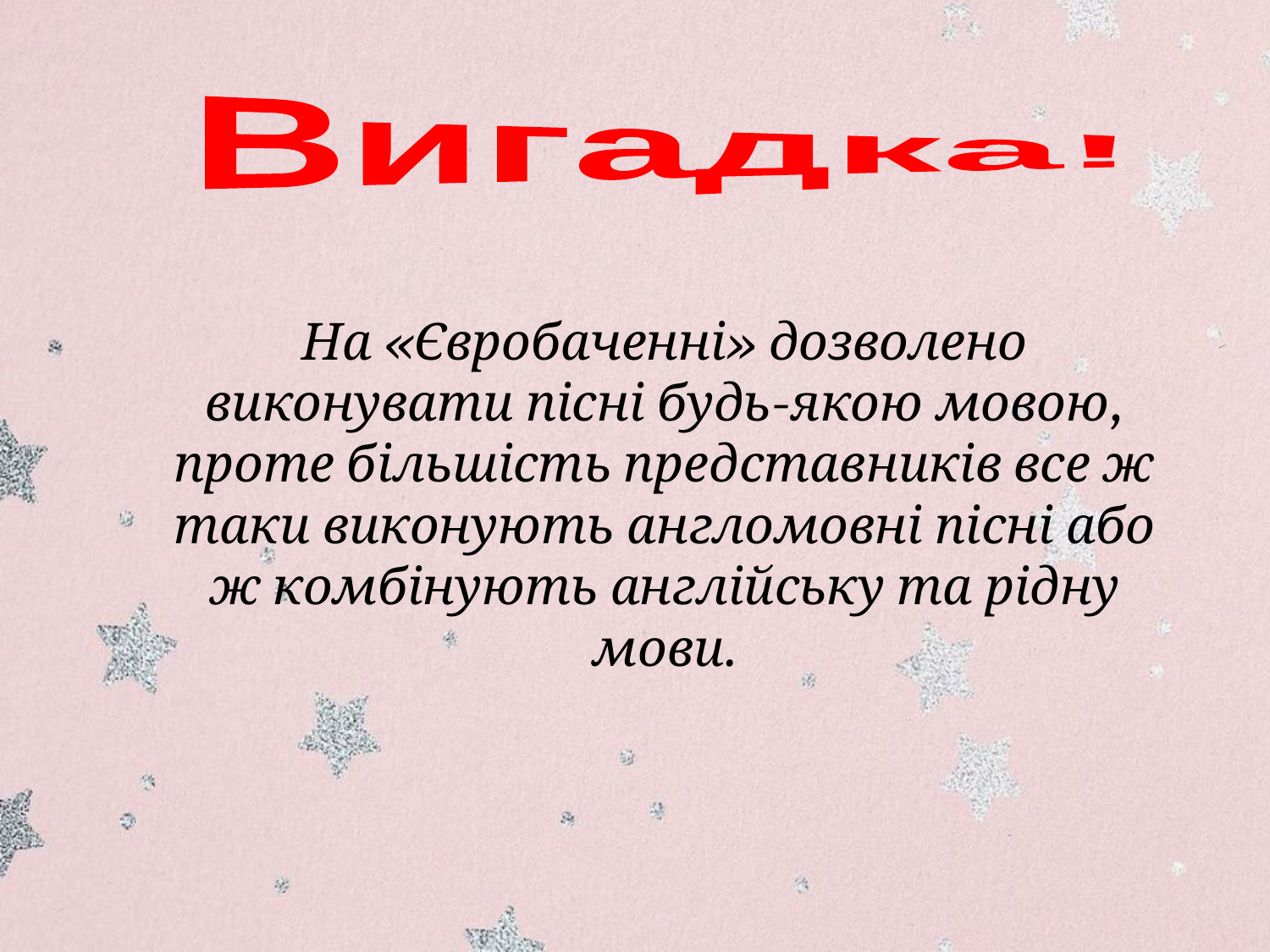

Вигадка!
На «Євробаченні» дозволено виконувати пісні будь-якою мовою, проте більшість представників все ж таки виконують англомовні пісні або ж комбінують англійську та рідну мови.